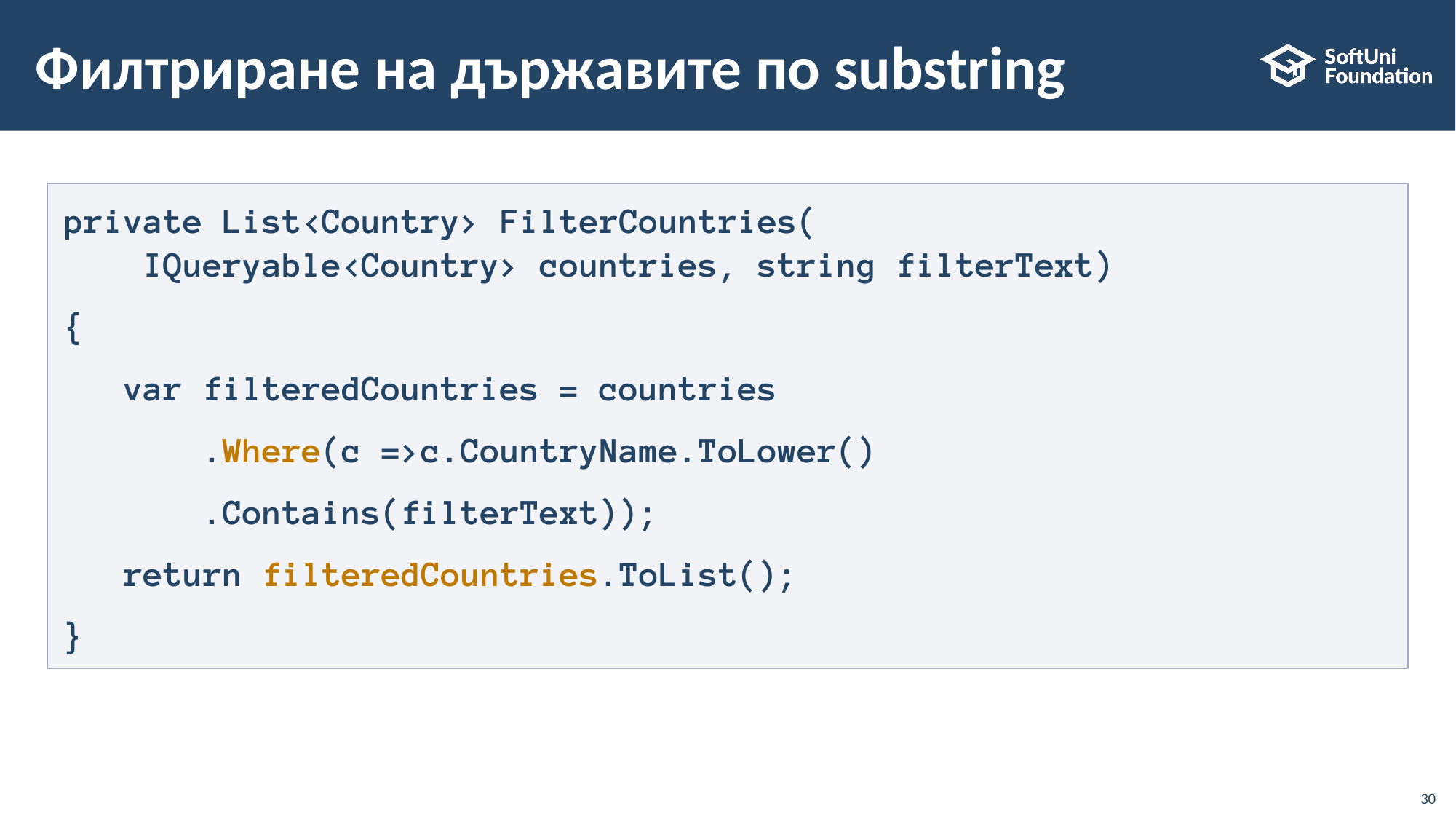

# Филтриране на държавите по substring
private List<Country> FilterCountries(
    IQueryable<Country> countries, string filterText)
{
   var filteredCountries = countries
       .Where(c =>c.CountryName.ToLower()
       .Contains(filterText));
   return filteredCountries.ToList();
}
30